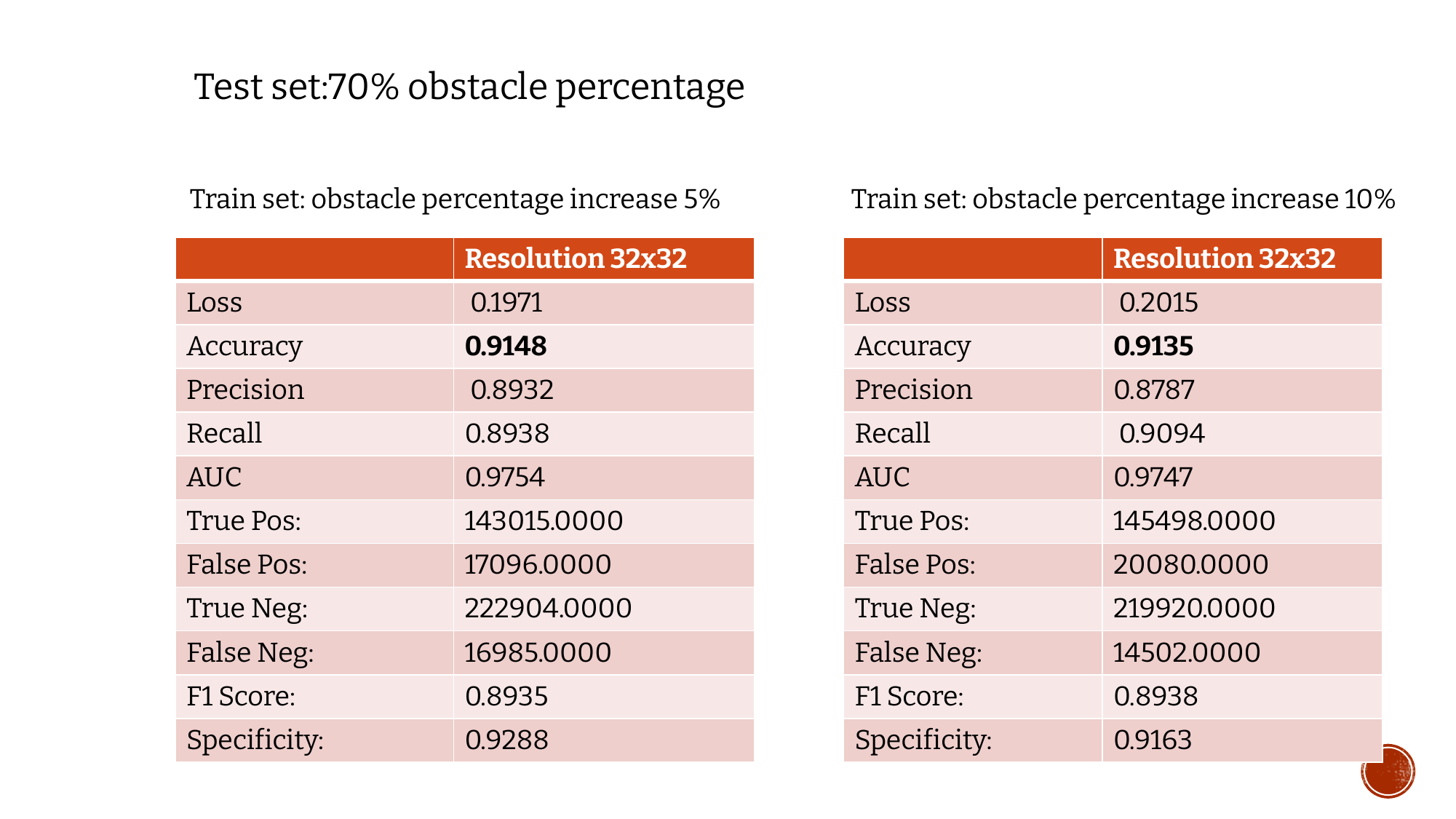

Test set:70% obstacle percentage
Train set: obstacle percentage increase 5%
Train set: obstacle percentage increase 10%
|  | Resolution 32x32 |
| --- | --- |
| Loss | 0.1971 |
| Accuracy | 0.9148 |
| Precision | 0.8932 |
| Recall | 0.8938 |
| AUC | 0.9754 |
| True Pos: | 143015.0000 |
| False Pos: | 17096.0000 |
| True Neg: | 222904.0000 |
| False Neg: | 16985.0000 |
| F1 Score: | 0.8935 |
| Specificity: | 0.9288 |
|  | Resolution 32x32 |
| --- | --- |
| Loss | 0.2015 |
| Accuracy | 0.9135 |
| Precision | 0.8787 |
| Recall | 0.9094 |
| AUC | 0.9747 |
| True Pos: | 145498.0000 |
| False Pos: | 20080.0000 |
| True Neg: | 219920.0000 |
| False Neg: | 14502.0000 |
| F1 Score: | 0.8938 |
| Specificity: | 0.9163 |